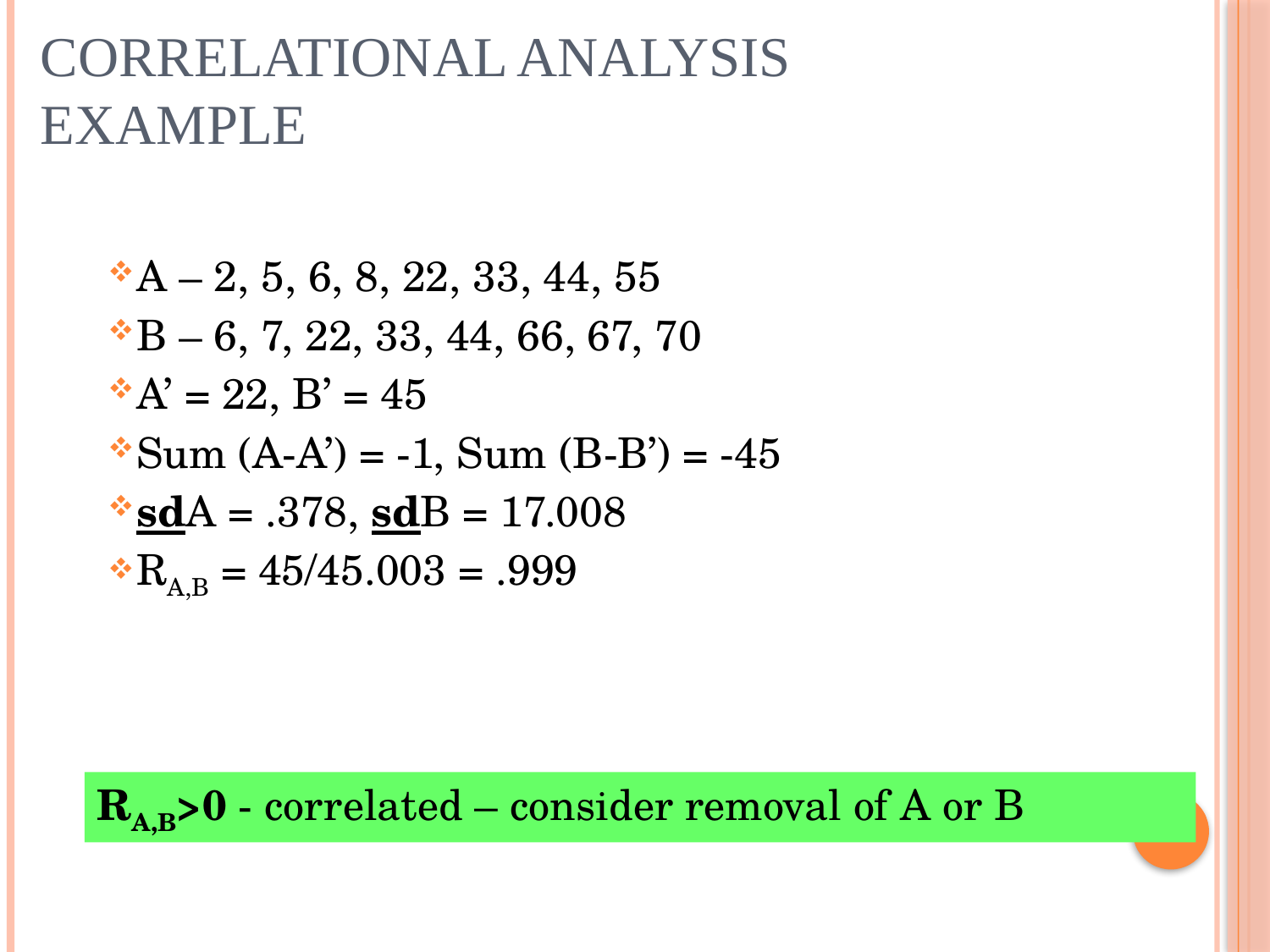

# Correlational Analysis Example
A – 2, 5, 6, 8, 22, 33, 44, 55
B – 6, 7, 22, 33, 44, 66, 67, 70
A’ = 22, B’ = 45
Sum (A-A’) = -1, Sum (B-B’) = -45
sdA = .378, sdB = 17.008
RA,B = 45/45.003 = .999
RA,B>0 - correlated – consider removal of A or B
32